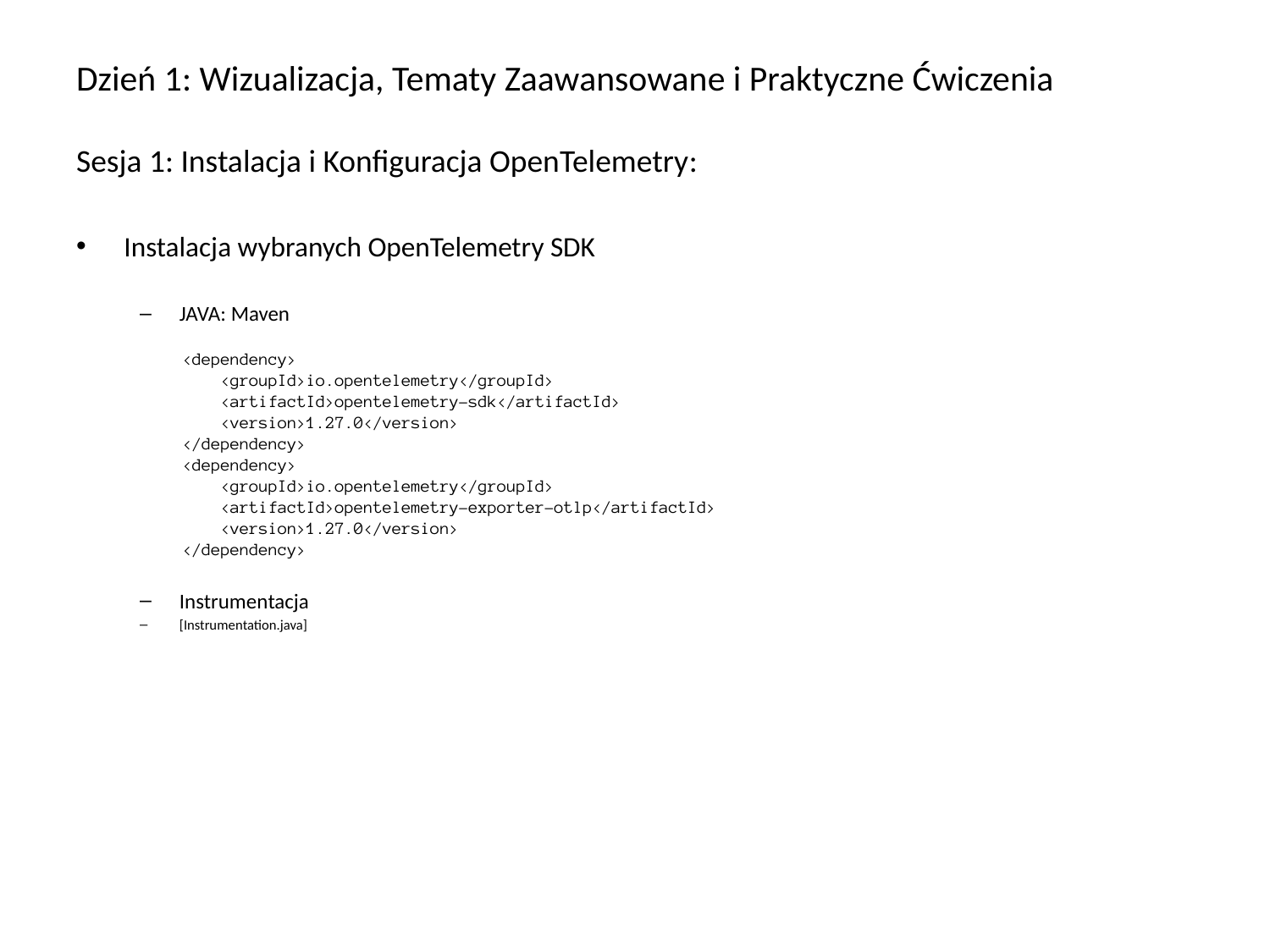

# Dzień 1: Wizualizacja, Tematy Zaawansowane i Praktyczne Ćwiczenia Sesja 1: Instalacja i Konfiguracja OpenTelemetry:
Instalacja wybranych OpenTelemetry SDK
JAVA: Maven

Instrumentacja
[Instrumentation.java]
<dependency>
    <groupId>io.opentelemetry</groupId>
    <artifactId>opentelemetry-sdk</artifactId>
    <version>1.27.0</version>
</dependency>
<dependency>
    <groupId>io.opentelemetry</groupId>
    <artifactId>opentelemetry-exporter-otlp</artifactId>
    <version>1.27.0</version>
</dependency>